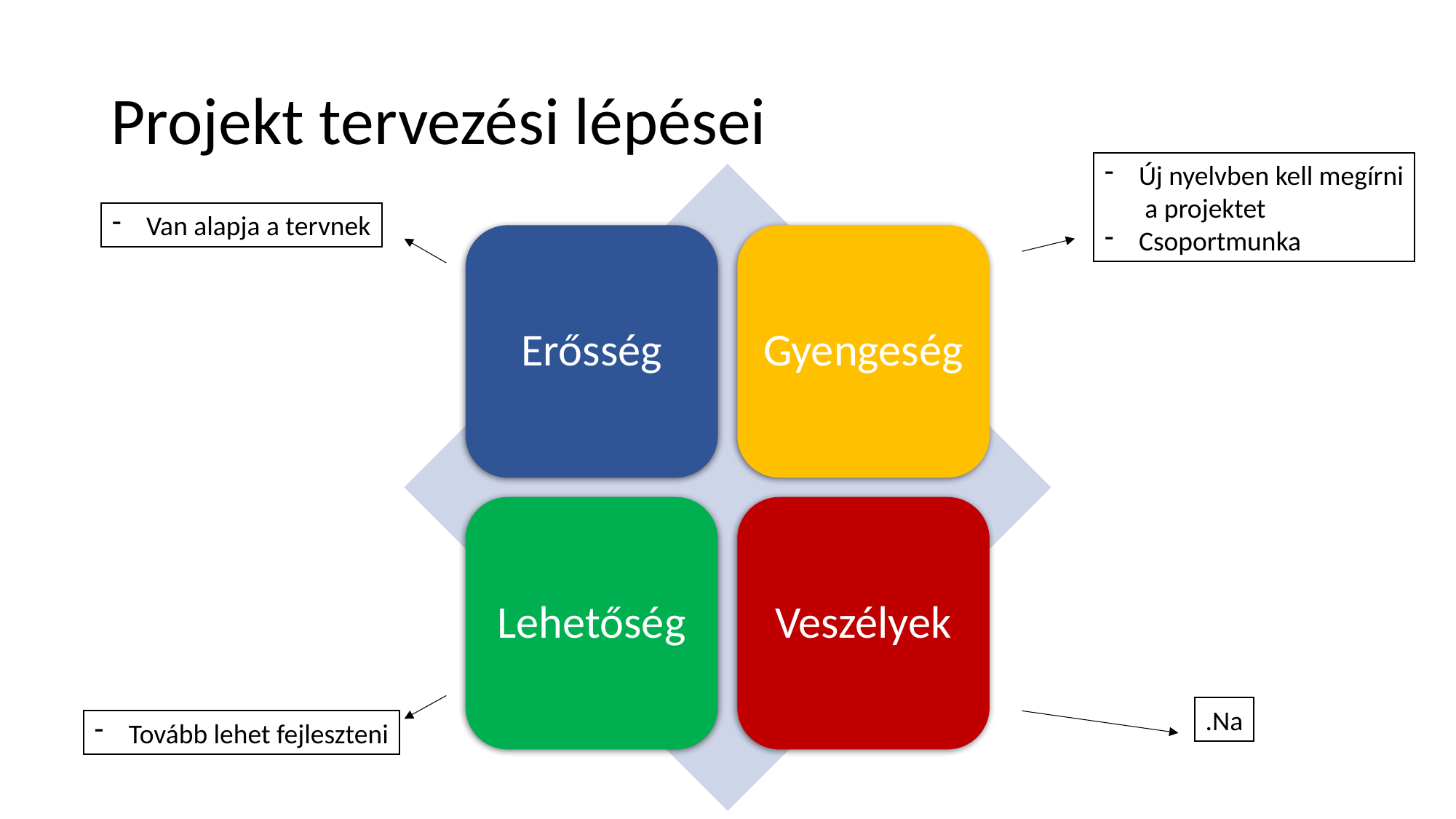

# Projekt tervezési lépései
Új nyelvben kell megírni
 a projektet
Csoportmunka

Van alapja a tervnek
Erősség
Gyengeség
Lehetőség
Veszélyek
.Na
Tovább lehet fejleszteni